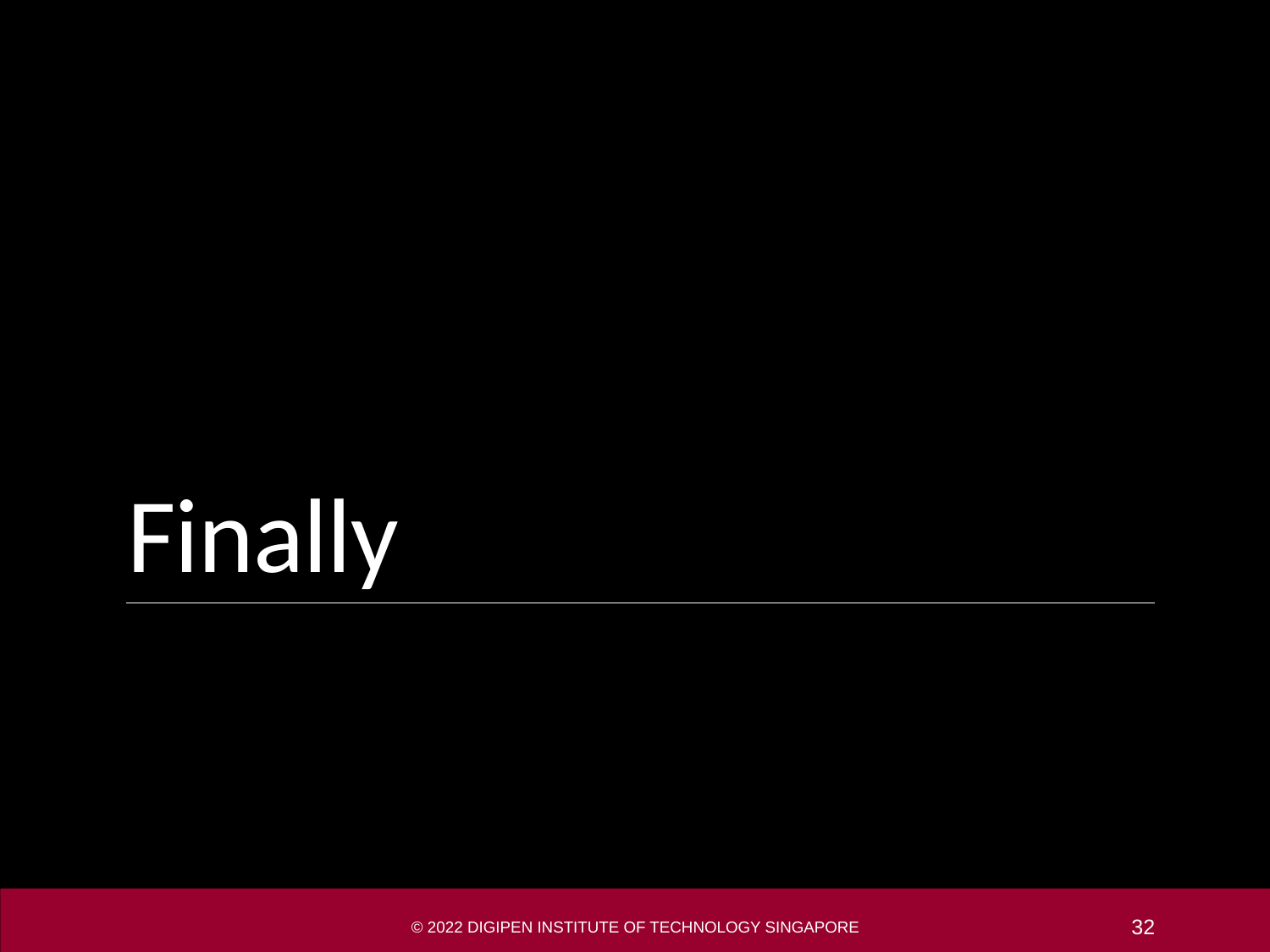

# Finally

© 2022 DigiPen Institute of Technology Singapore
32